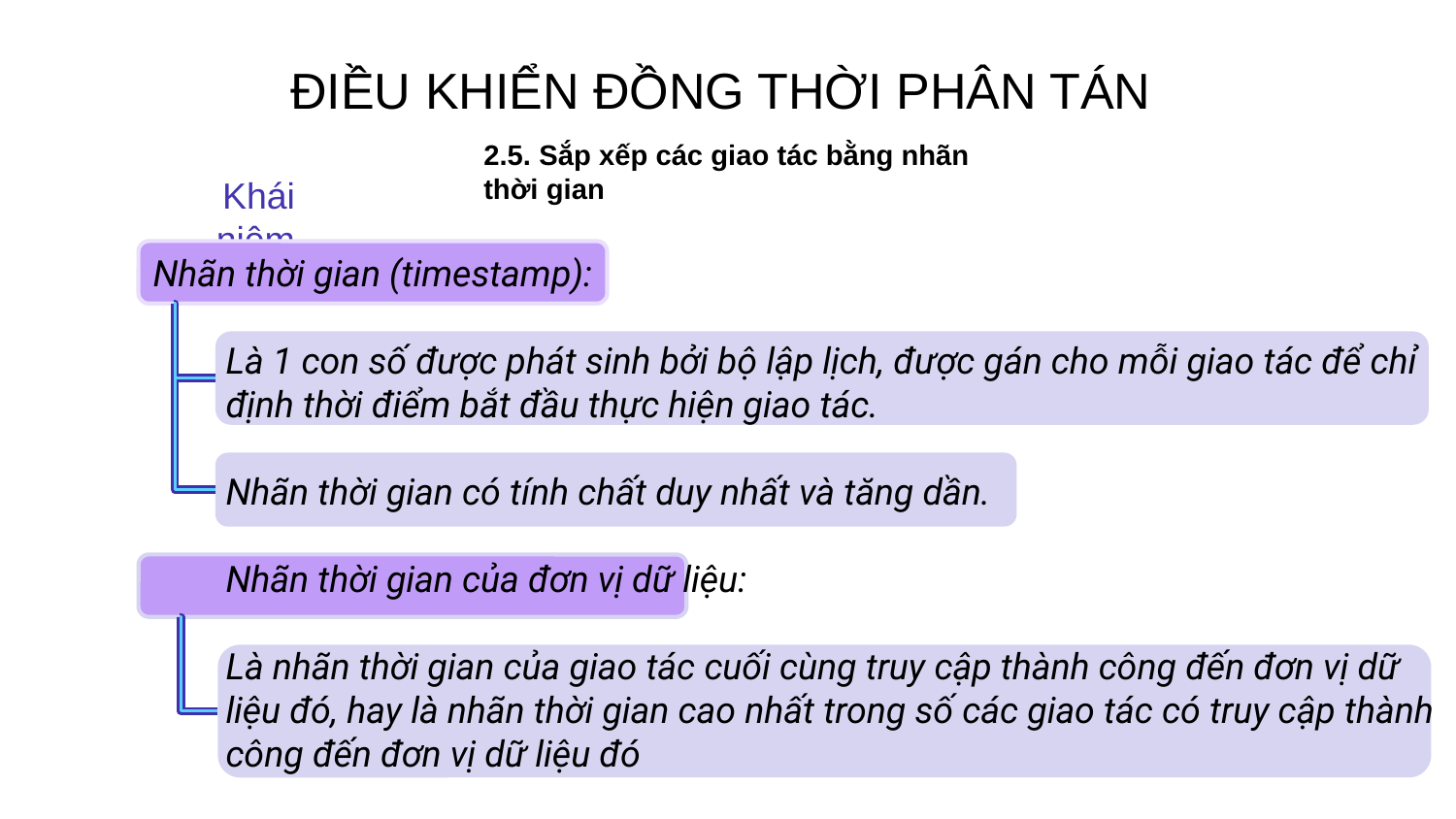

# ĐIỀU KHIỂN ĐỒNG THỜI PHÂN TÁN
2.5. Sắp xếp các giao tác bằng nhãn thời gian
Khái niệm

Nhãn thời gian (timestamp):

Là 1 con số được phát sinh bởi bộ lập lịch, được gán cho mỗi giao tác để chỉ định thời điểm bắt đầu thực hiện giao tác.

Nhãn thời gian có tính chất duy nhất và tăng dần.

Nhãn thời gian của đơn vị dữ liệu:

Là nhãn thời gian của giao tác cuối cùng truy cập thành công đến đơn vị dữ liệu đó, hay là nhãn thời gian cao nhất trong số các giao tác có truy cập thành công đến đơn vị dữ liệu đó